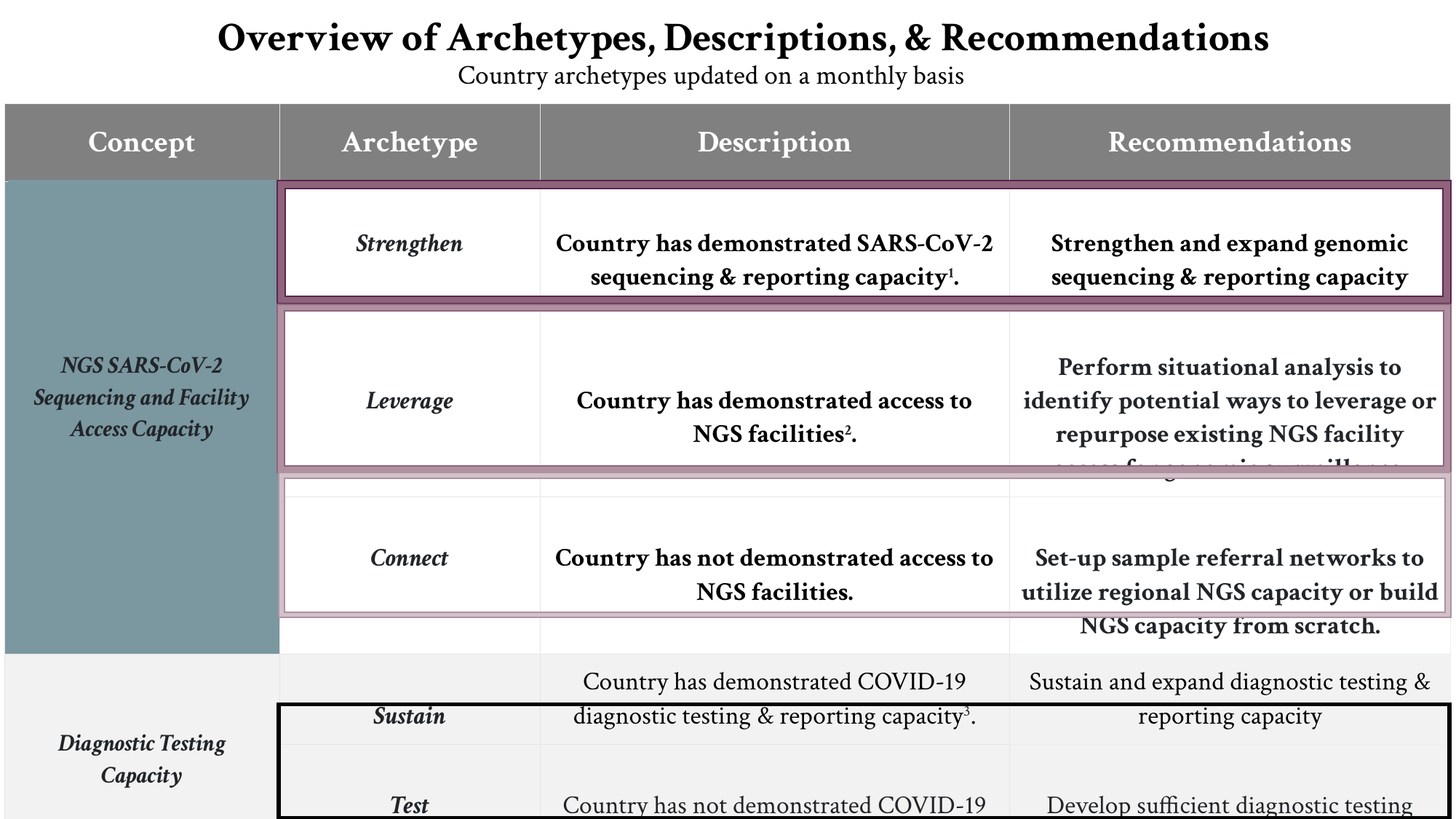

Overview of Archetypes, Descriptions, & Recommendations
Country archetypes updated on a monthly basis
| Concept | Archetype | Description | Recommendations |
| --- | --- | --- | --- |
| NGS SARS-CoV-2 Sequencing and Facility Access Capacity | Strengthen | Country has demonstrated SARS-CoV-2 sequencing & reporting capacity1. | Strengthen and expand genomic sequencing & reporting capacity |
|  | Leverage | Country has demonstrated access to NGS facilities2. | Perform situational analysis to identify potential ways to leverage or repurpose existing NGS facility access for genomic surveillance. |
|  | Connect | Country has not demonstrated access to NGS facilities. | Set-up sample referral networks to utilize regional NGS capacity or build NGS capacity from scratch. |
| Diagnostic Testing Capacity | Sustain | Country has demonstrated COVID-19 diagnostic testing & reporting capacity3. | Sustain and expand diagnostic testing & reporting capacity |
|  | Test | Country has not demonstrated COVID-19 diagnostic testing & reporting capacity. | Develop sufficient diagnostic testing capacity. |